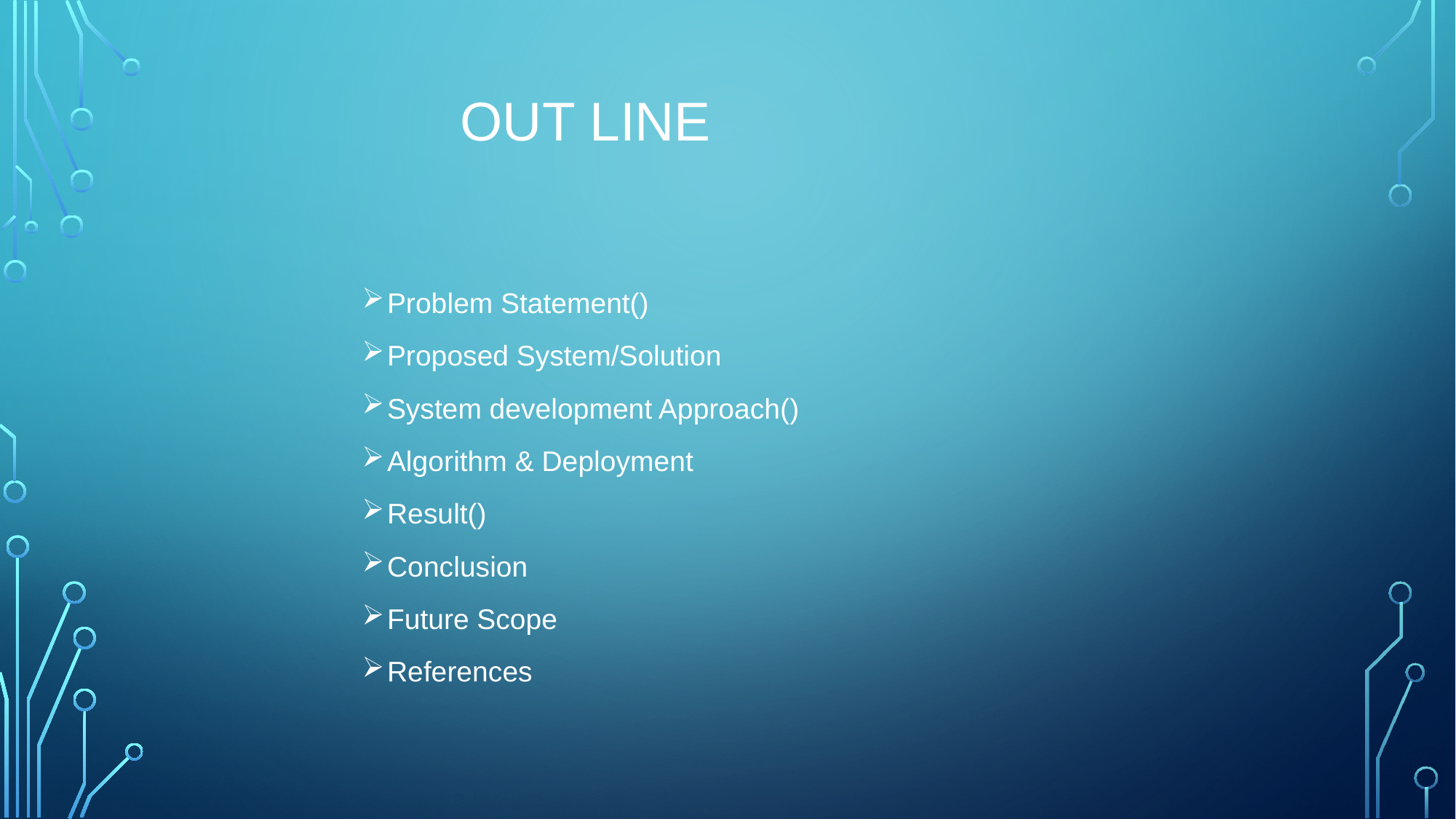

# OUT LINE
Problem Statement()
Proposed System/Solution
System development Approach()
Algorithm & Deployment
Result()
Conclusion
Future Scope
References